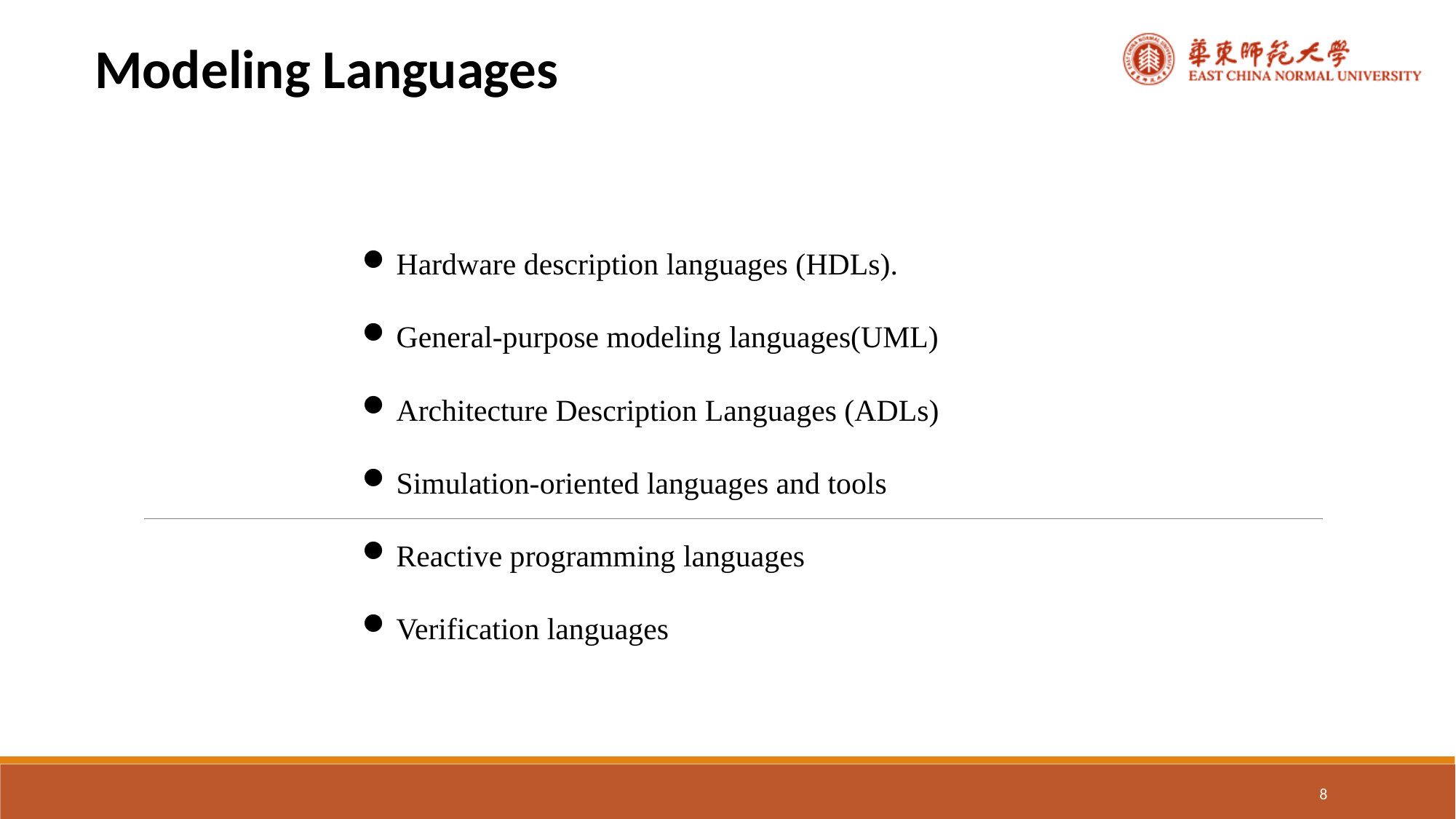

Modeling Languages
Hardware description languages (HDLs).
General-purpose modeling languages(UML)
Architecture Description Languages (ADLs)
Simulation-oriented languages and tools
Reactive programming languages
Verification languages
8